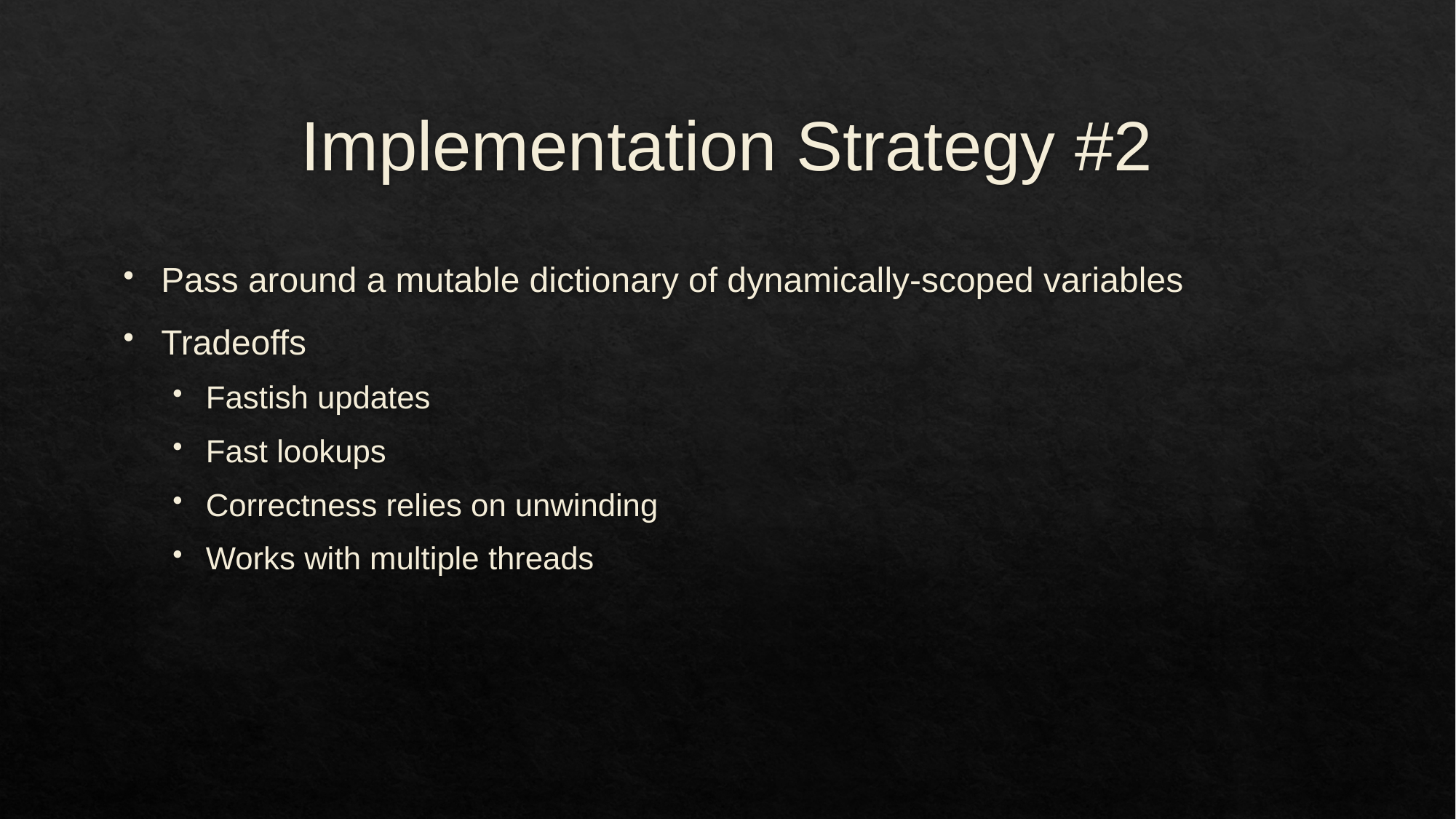

# Implementation Strategy #2
Pass around a mutable dictionary of dynamically-scoped variables
Tradeoffs
Fastish updates
Fast lookups
Correctness relies on unwinding
Works with multiple threads